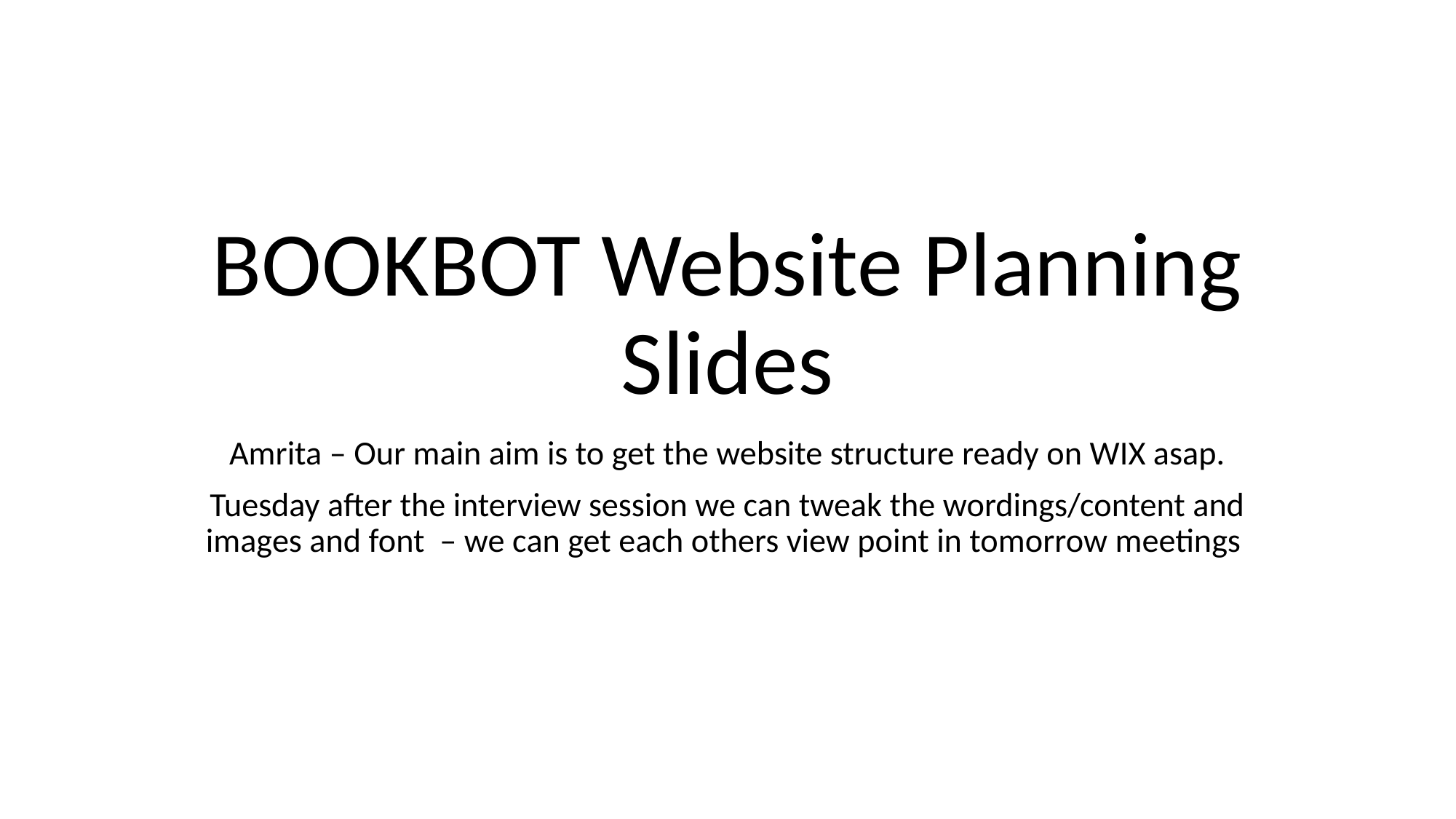

# BOOKBOT Website Planning Slides
Amrita – Our main aim is to get the website structure ready on WIX asap.
Tuesday after the interview session we can tweak the wordings/content and images and font  – we can get each others view point in tomorrow meetings